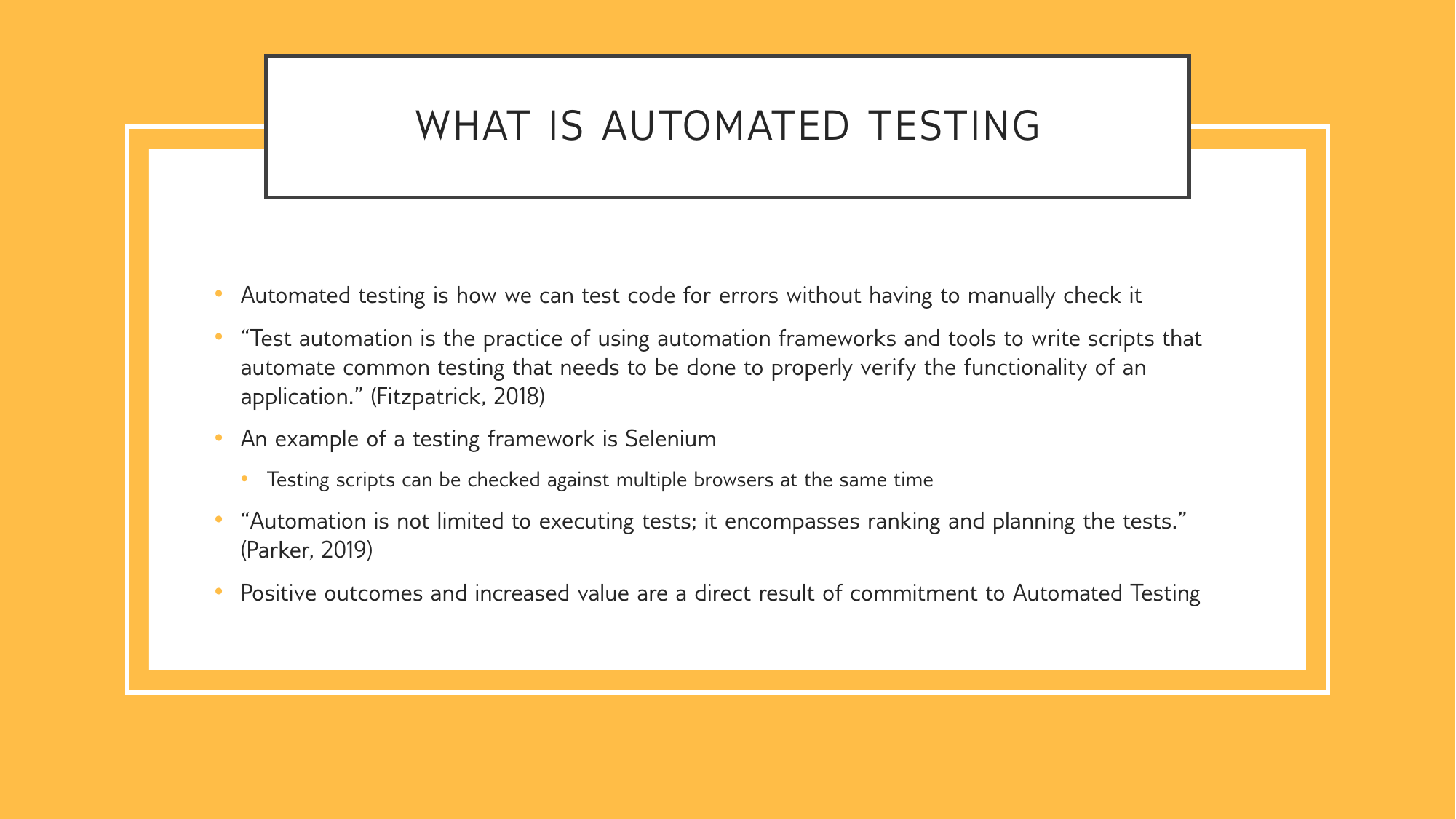

# What is Automated Testing

Automated testing is how we can test code for errors without having to manually check it
“Test automation is the practice of using automation frameworks and tools to write scripts that automate common testing that needs to be done to properly verify the functionality of an application.” (Fitzpatrick, 2018)
An example of a testing framework is Selenium
Testing scripts can be checked against multiple browsers at the same time
“Automation is not limited to executing tests; it encompasses ranking and planning the tests.” (Parker, 2019)
Positive outcomes and increased value are a direct result of commitment to Automated Testing